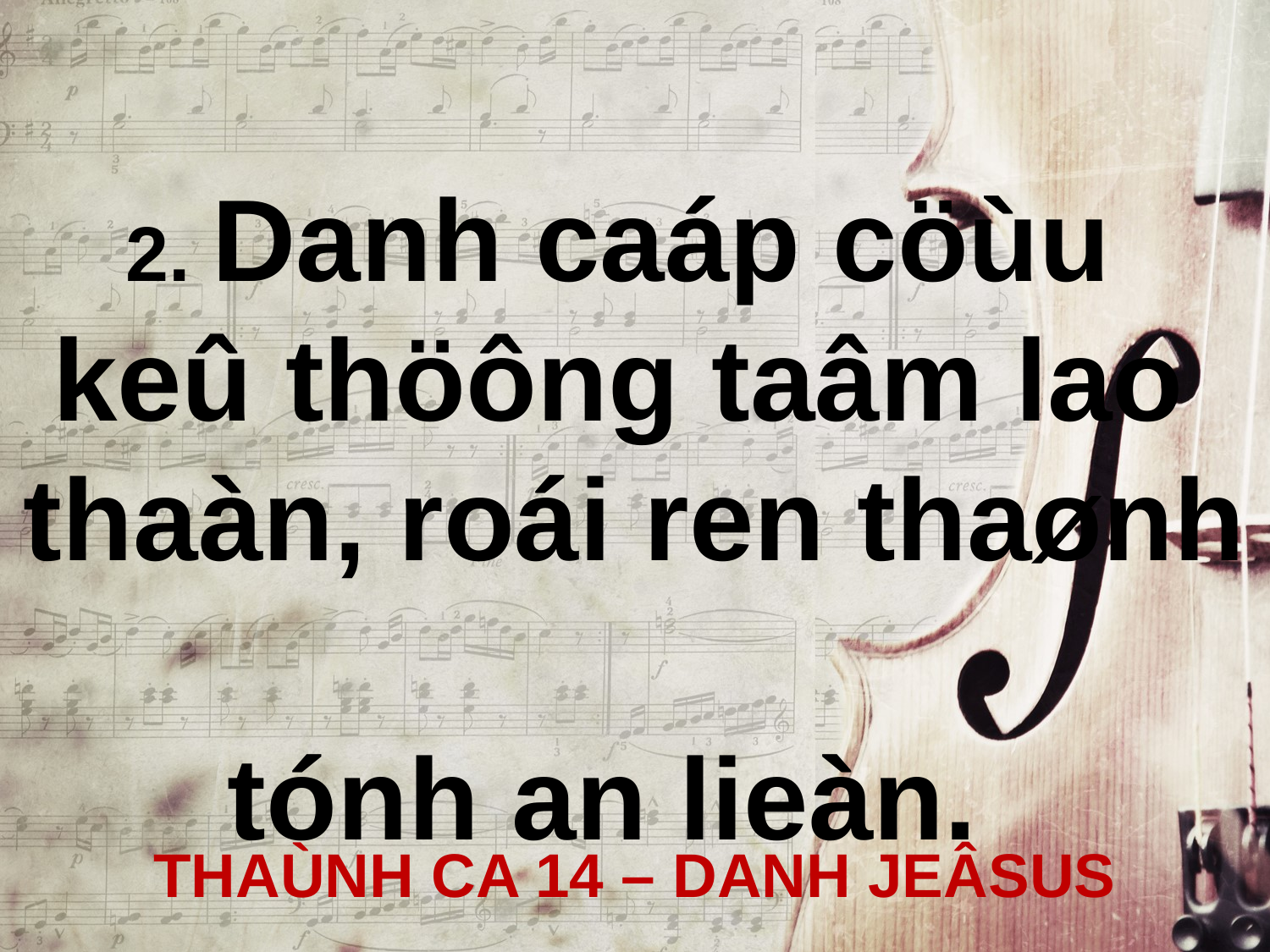

2. Danh caáp cöùu
keû thöông taâm lao
thaàn, roái ren thaønh
tónh an lieàn.
THAÙNH CA 14 – DANH JEÂSUS